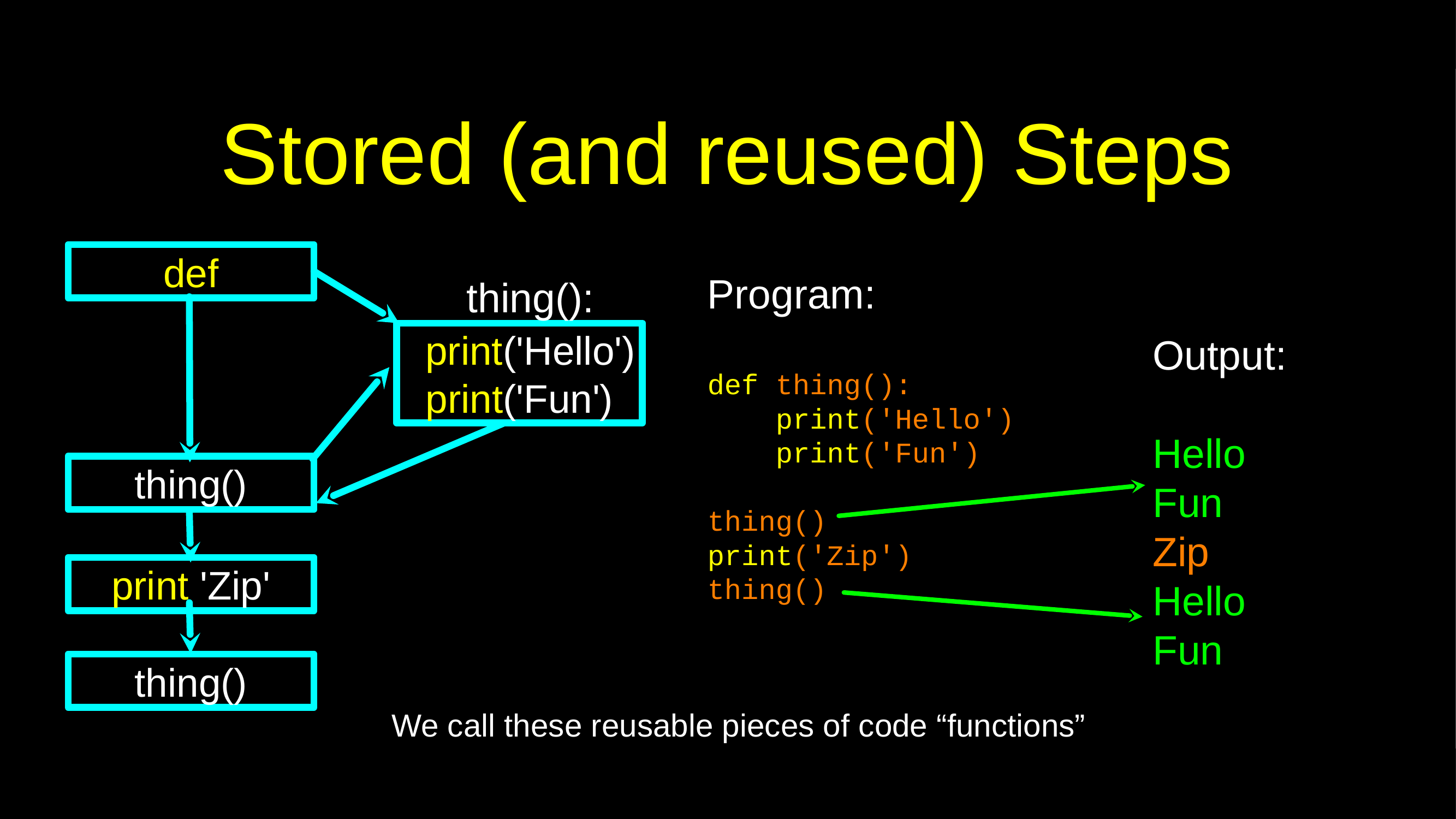

# Stored (and reused) Steps
def
Program:

def thing():
    print('Hello')
    print('Fun')

thing()
print('Zip')
thing()
thing():
  print('Hello')
print('Fun')
Output:

Hello
Fun
Zip
Hello
Fun
thing()
print 'Zip'
thing()
We call these reusable pieces of code “functions”